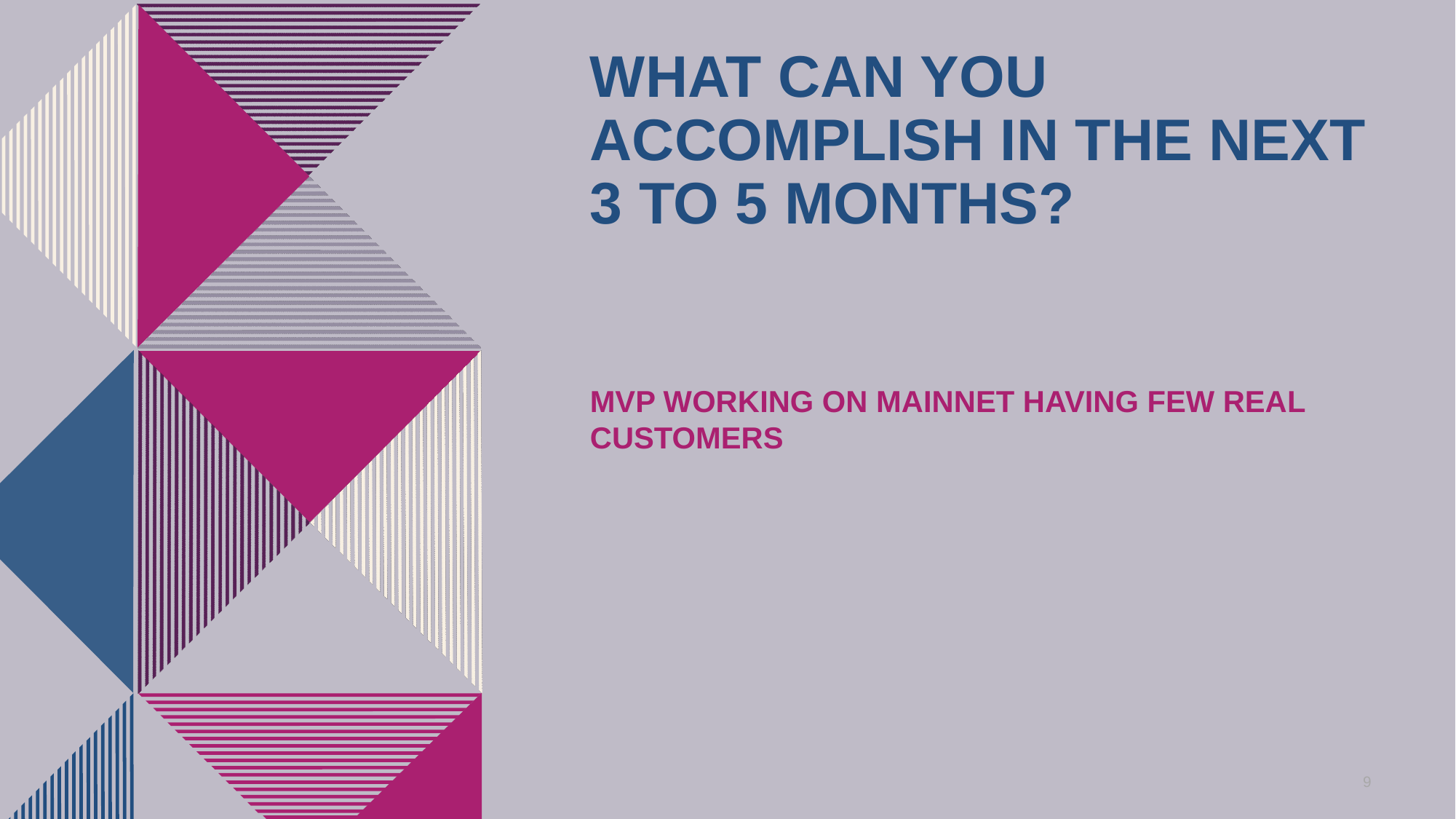

# What can you accomplish in the next 3 to 5 months?
MVP working on mainnet having few real customers

9